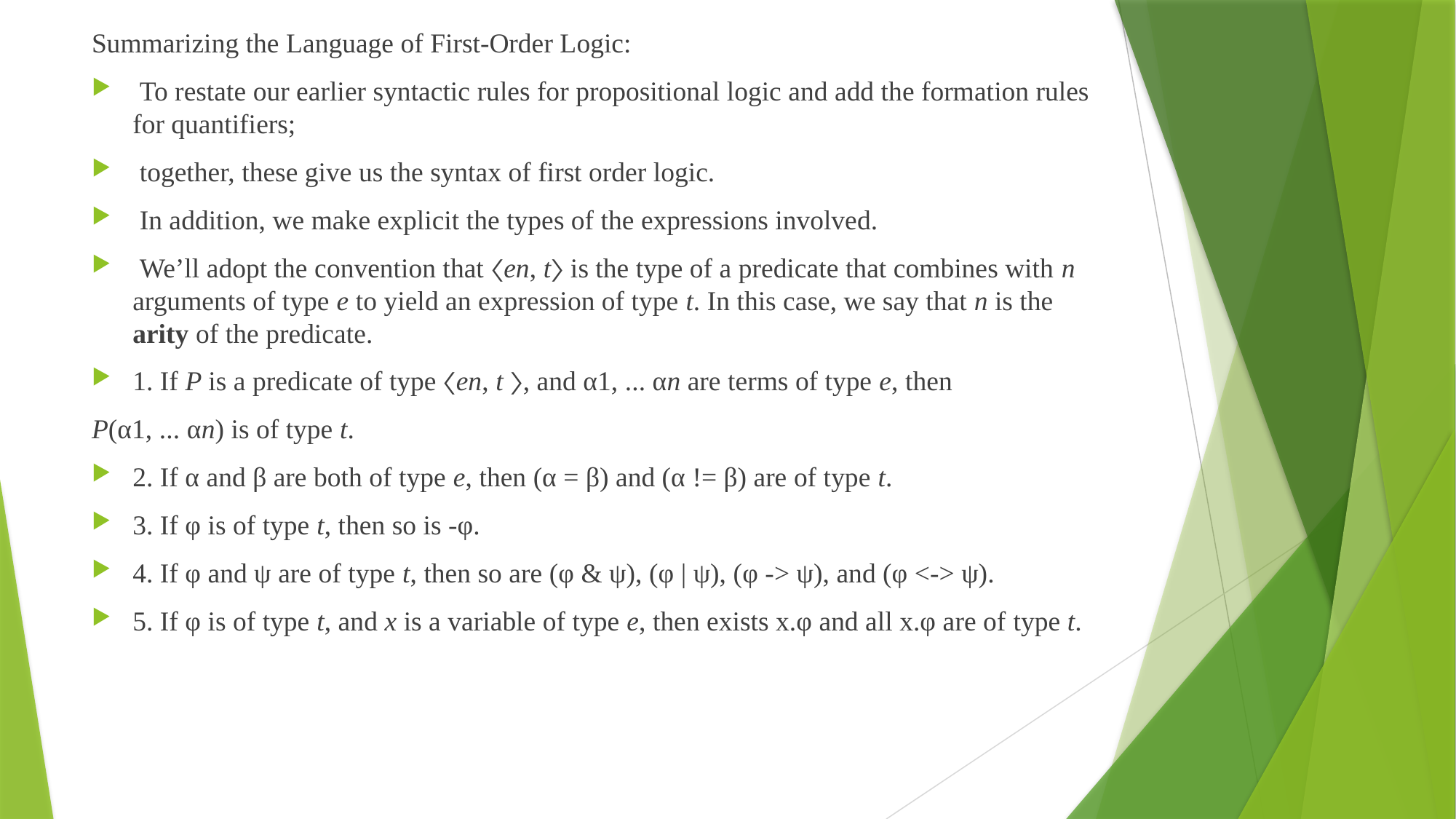

Summarizing the Language of First-Order Logic:
 To restate our earlier syntactic rules for propositional logic and add the formation rules for quantifiers;
 together, these give us the syntax of first order logic.
 In addition, we make explicit the types of the expressions involved.
 We’ll adopt the convention that 〈en, t〉 is the type of a predicate that combines with n arguments of type e to yield an expression of type t. In this case, we say that n is the arity of the predicate.
1. If P is a predicate of type 〈en, t 〉, and α1, ... αn are terms of type e, then
P(α1, ... αn) is of type t.
2. If α and β are both of type e, then (α = β) and (α != β) are of type t.
3. If φ is of type t, then so is -φ.
4. If φ and ψ are of type t, then so are (φ & ψ), (φ | ψ), (φ -> ψ), and (φ <-> ψ).
5. If φ is of type t, and x is a variable of type e, then exists x.φ and all x.φ are of type t.